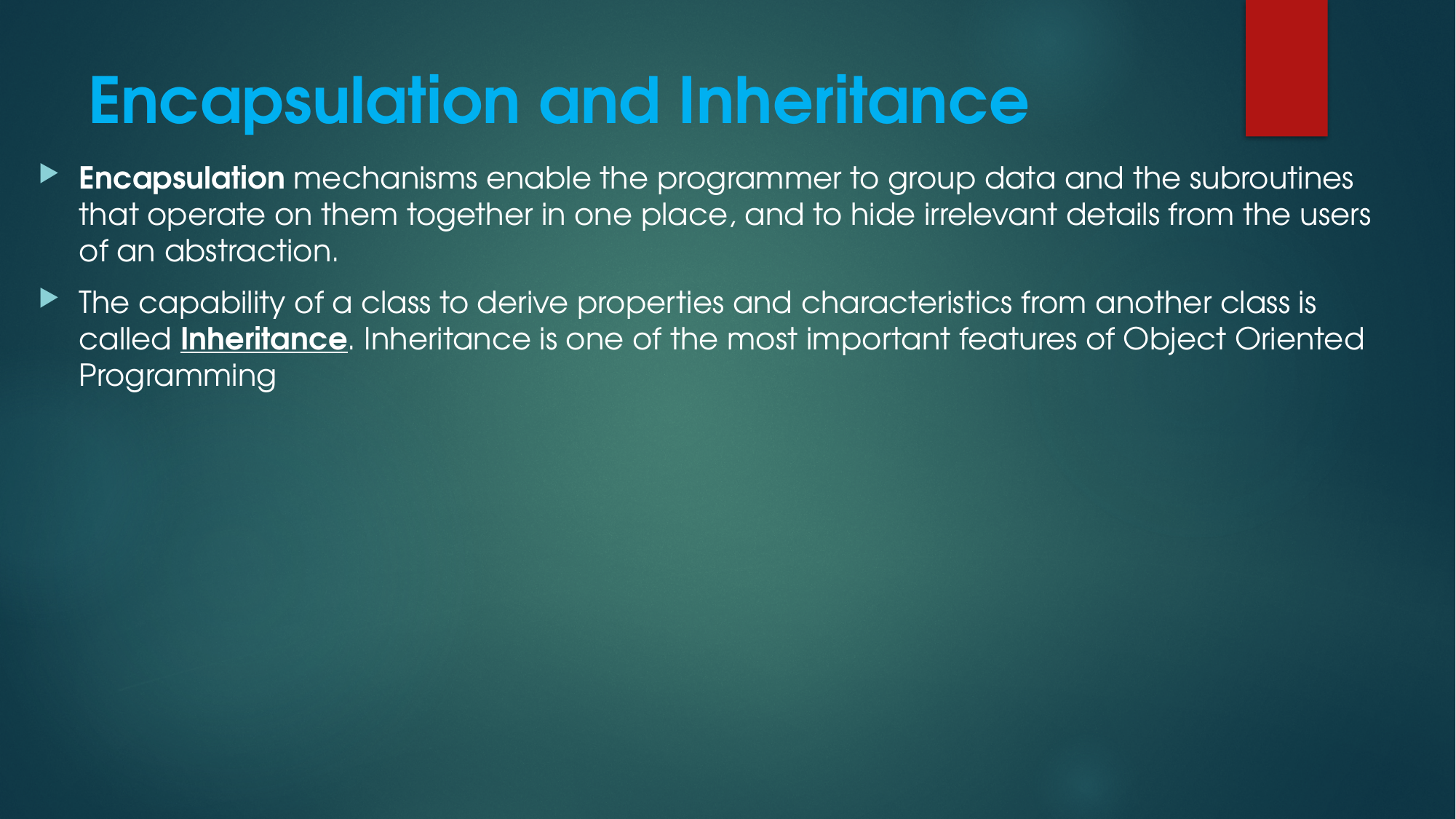

# Encapsulation and Inheritance
Encapsulation mechanisms enable the programmer to group data and the subroutines that operate on them together in one place, and to hide irrelevant details from the users of an abstraction.
The capability of a class to derive properties and characteristics from another class is called Inheritance. Inheritance is one of the most important features of Object Oriented Programming